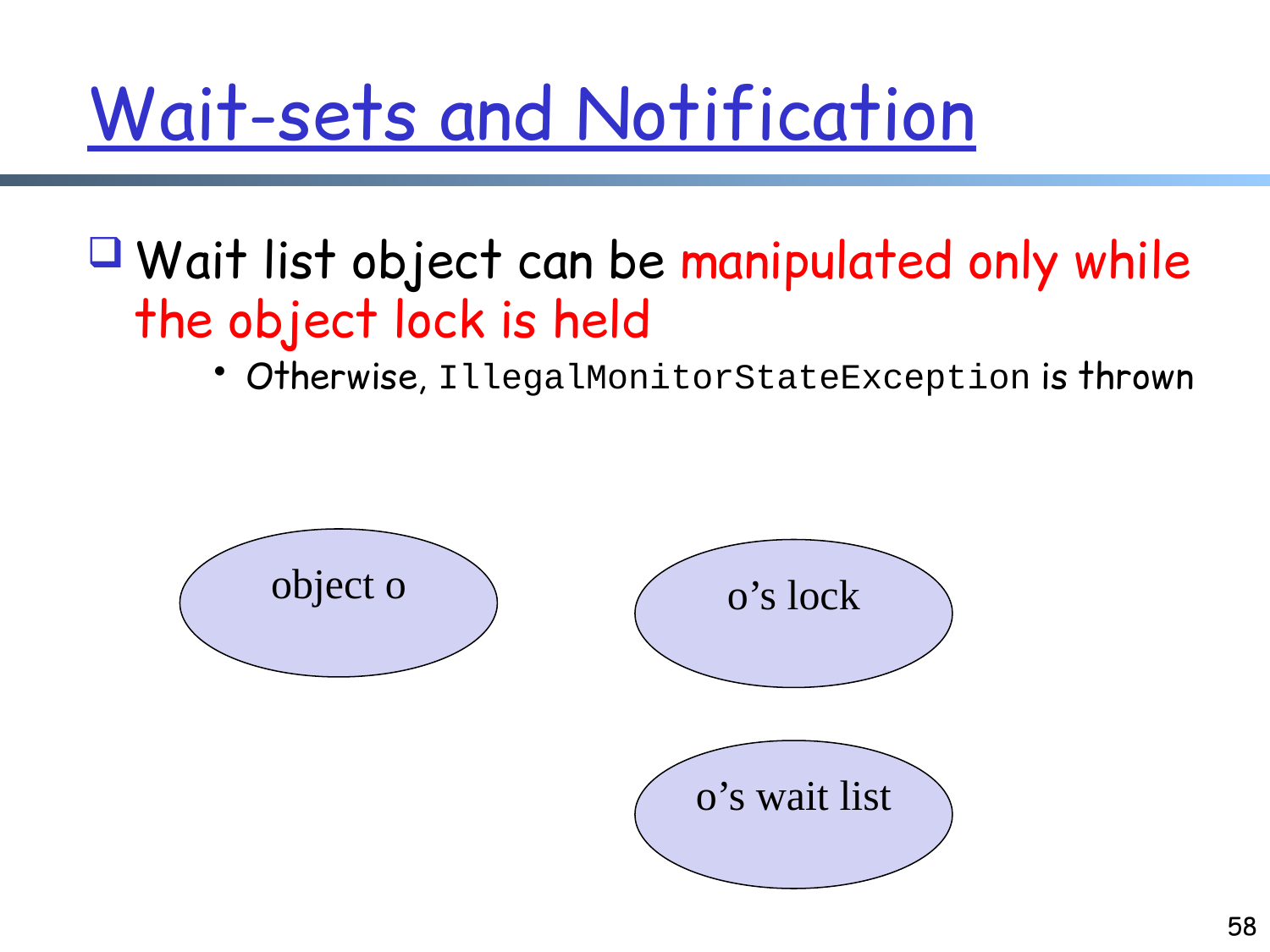

# Wait-sets and Notification
Wait list object can be manipulated only while the object lock is held
Otherwise, IllegalMonitorStateException is thrown
object o
o’s lock
o’s wait list
58